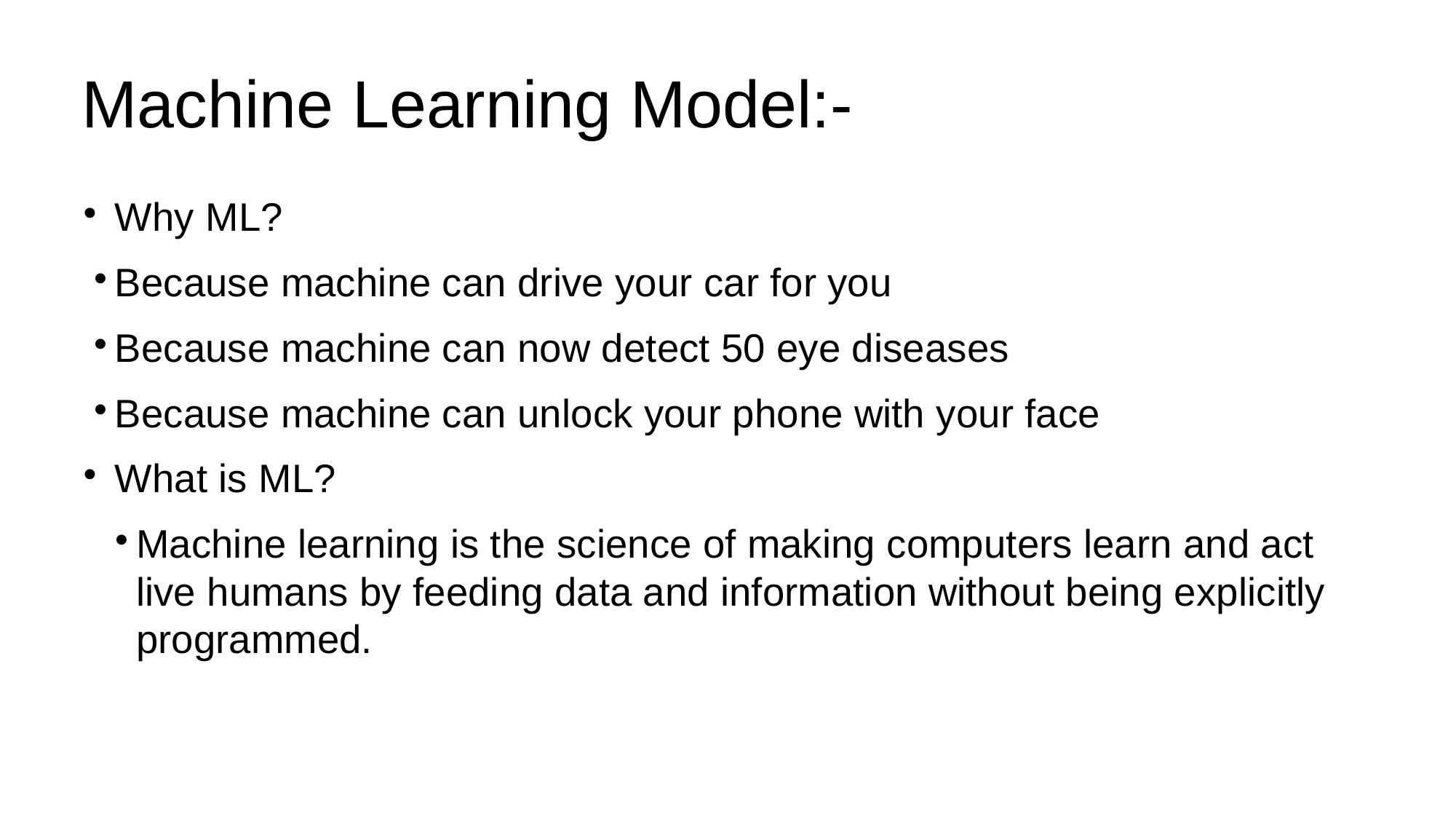

Machine Learning Model:-
Why ML?
Because machine can drive your car for you
Because machine can now detect 50 eye diseases
Because machine can unlock your phone with your face
What is ML?
Machine learning is the science of making computers learn and act live humans by feeding data and information without being explicitly programmed.